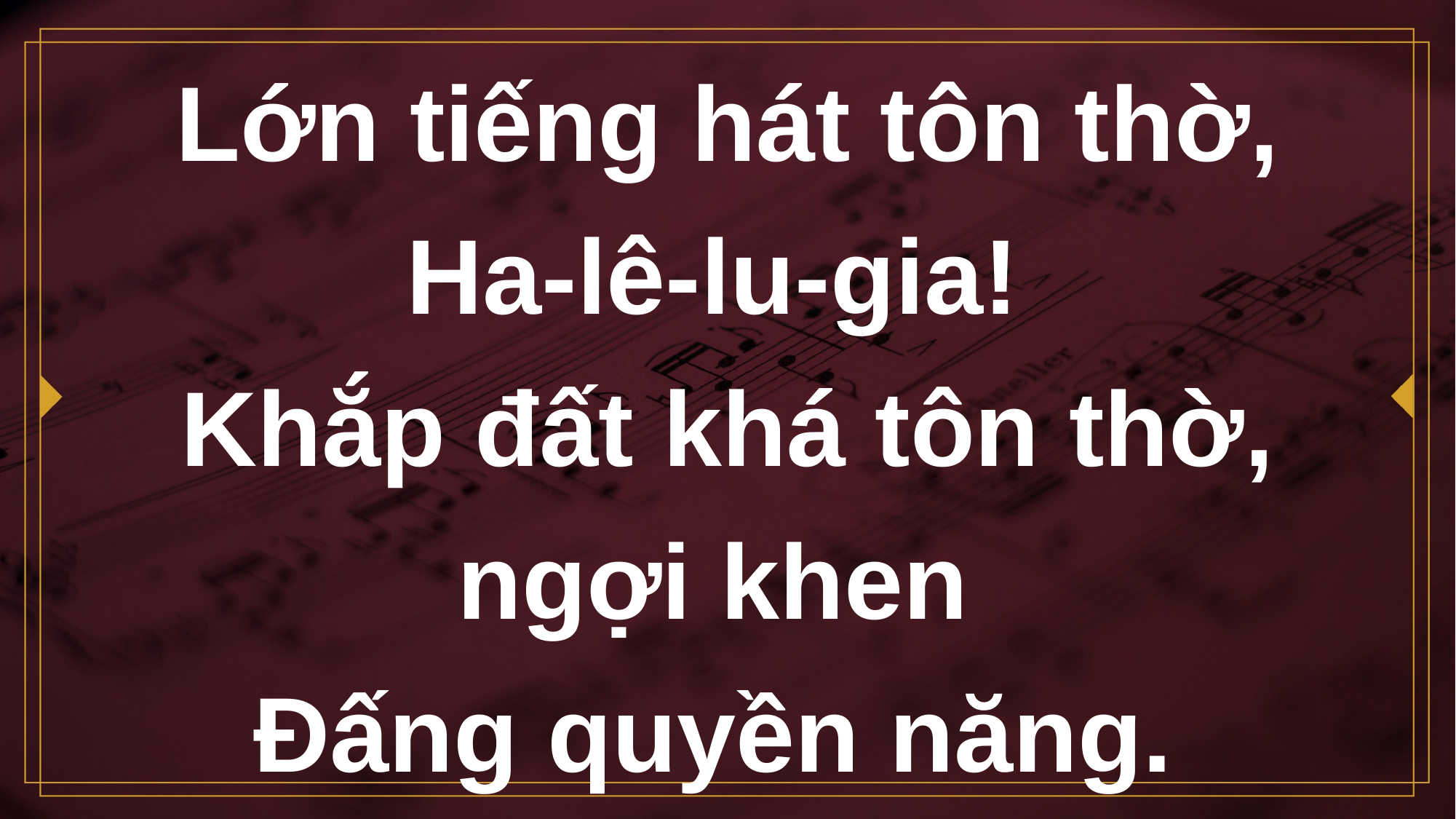

# Lớn tiếng hát tôn thờ, Ha-lê-lu-gia!
Khắp đất khá tôn thờ, ngợi khen
Đấng quyền năng.